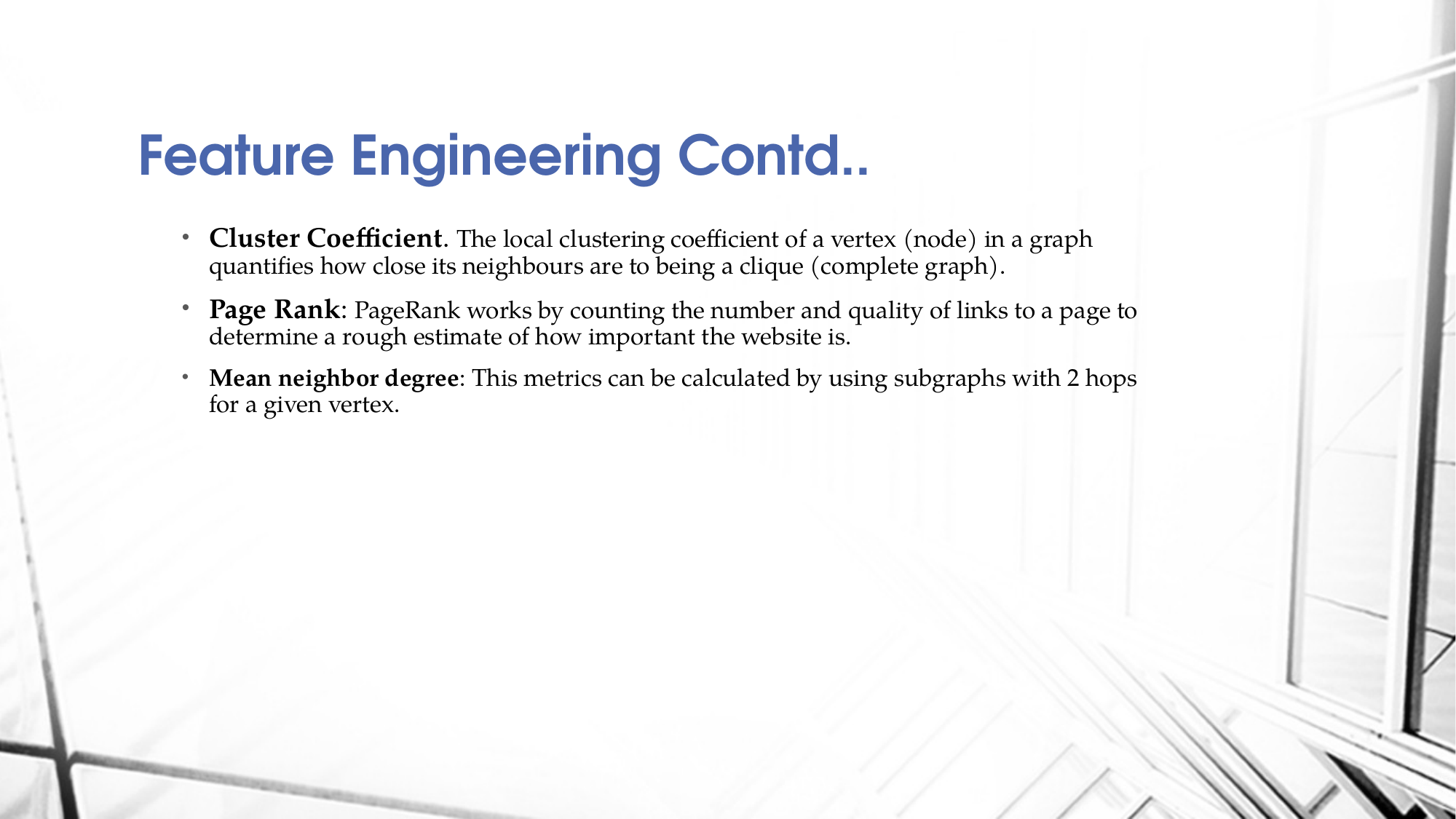

# Feature Engineering Contd..
Cluster Coefficient. The local clustering coefficient of a vertex (node) in a graph quantifies how close its neighbours are to being a clique (complete graph).
Page Rank: PageRank works by counting the number and quality of links to a page to determine a rough estimate of how important the website is.
Mean neighbor degree: This metrics can be calculated by using subgraphs with 2 hops for a given vertex.